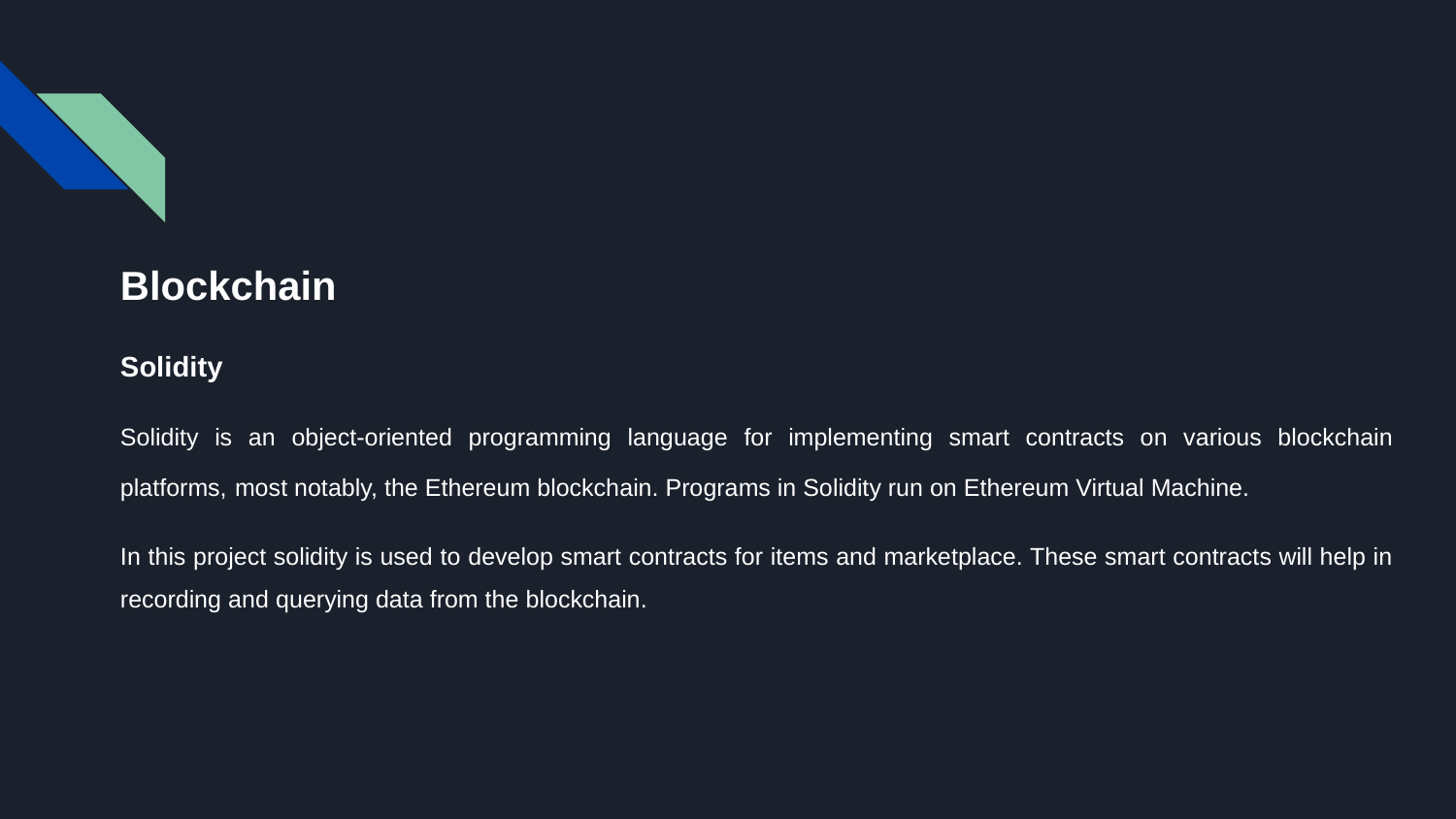

#
Blockchain
Solidity
Solidity is an object-oriented programming language for implementing smart contracts on various blockchain platforms, most notably, the Ethereum blockchain. Programs in Solidity run on Ethereum Virtual Machine.
In this project solidity is used to develop smart contracts for items and marketplace. These smart contracts will help in recording and querying data from the blockchain.